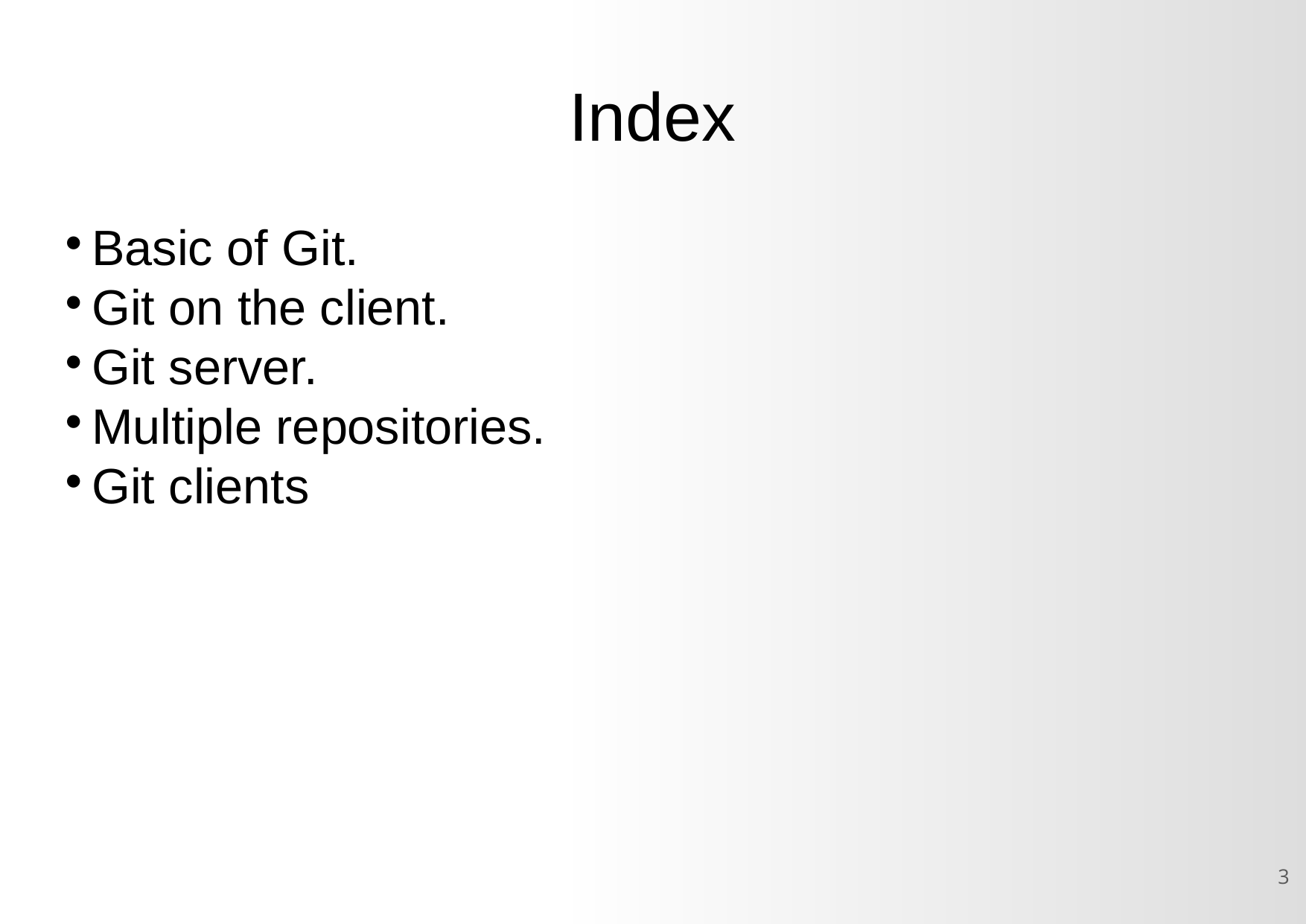

Index
Basic of Git.
Git on the client.
Git server.
Multiple repositories.
Git clients
3